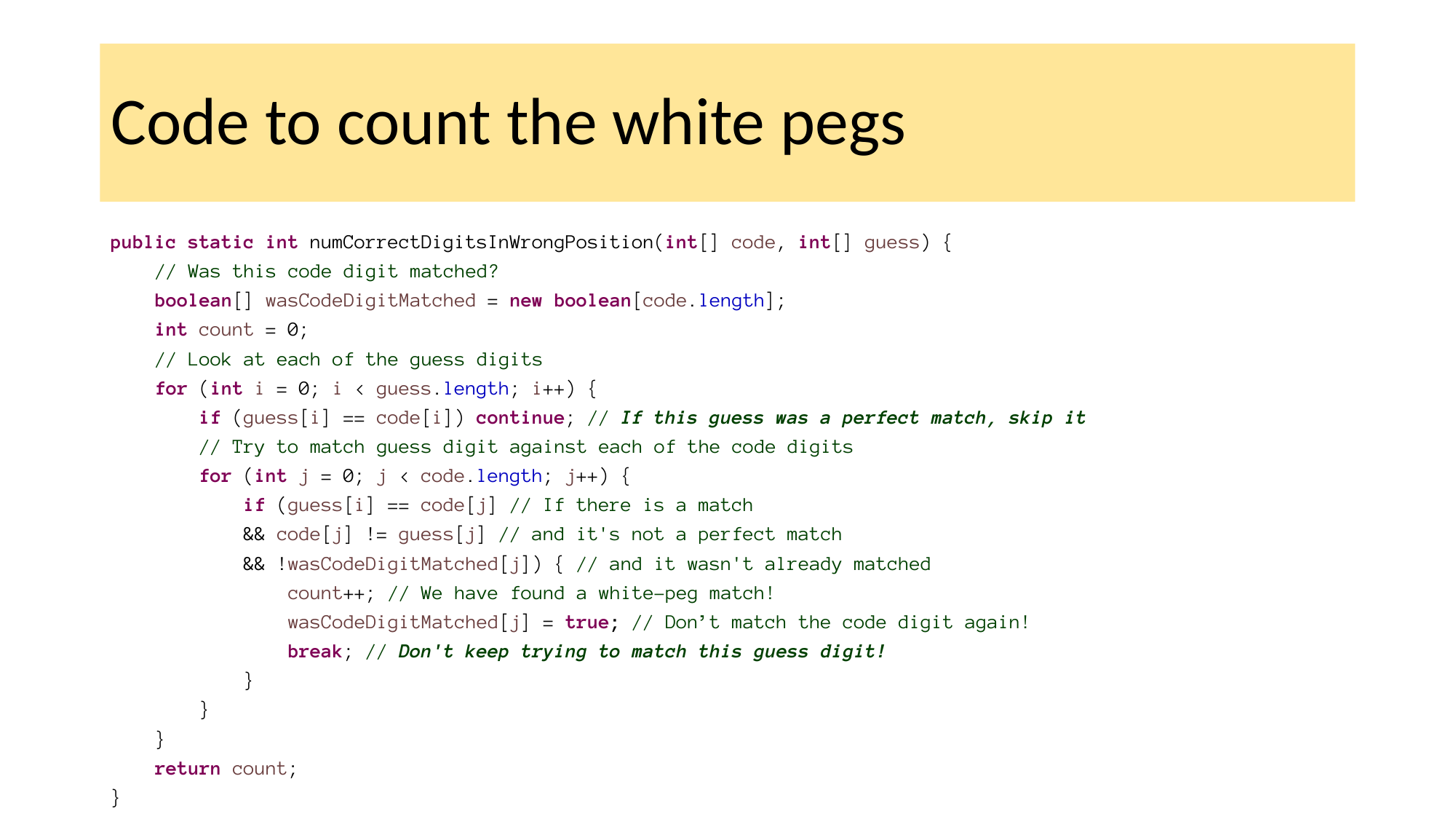

Code to count the white pegs
public static int numCorrectDigitsInWrongPosition(int[] code, int[] guess) {
    // Was this code digit matched?
    boolean[] wasCodeDigitMatched = new boolean[code.length];
    int count = 0;
    // Look at each of the guess digits
    for (int i = 0; i < guess.length; i++) {
        if (guess[i] == code[i]) continue; // If this guess was a perfect match, skip it
        // Try to match guess digit against each of the code digits
        for (int j = 0; j < code.length; j++) {
            if (guess[i] == code[j] // If there is a match
            && code[j] != guess[j] // and it's not a perfect match
            && !wasCodeDigitMatched[j]) { // and it wasn't already matched
                count++; // We have found a white-peg match!
                wasCodeDigitMatched[j] = true; // Don’t match the code digit again!
                break; // Don't keep trying to match this guess digit!
            }
        }
    }
    return count;
}